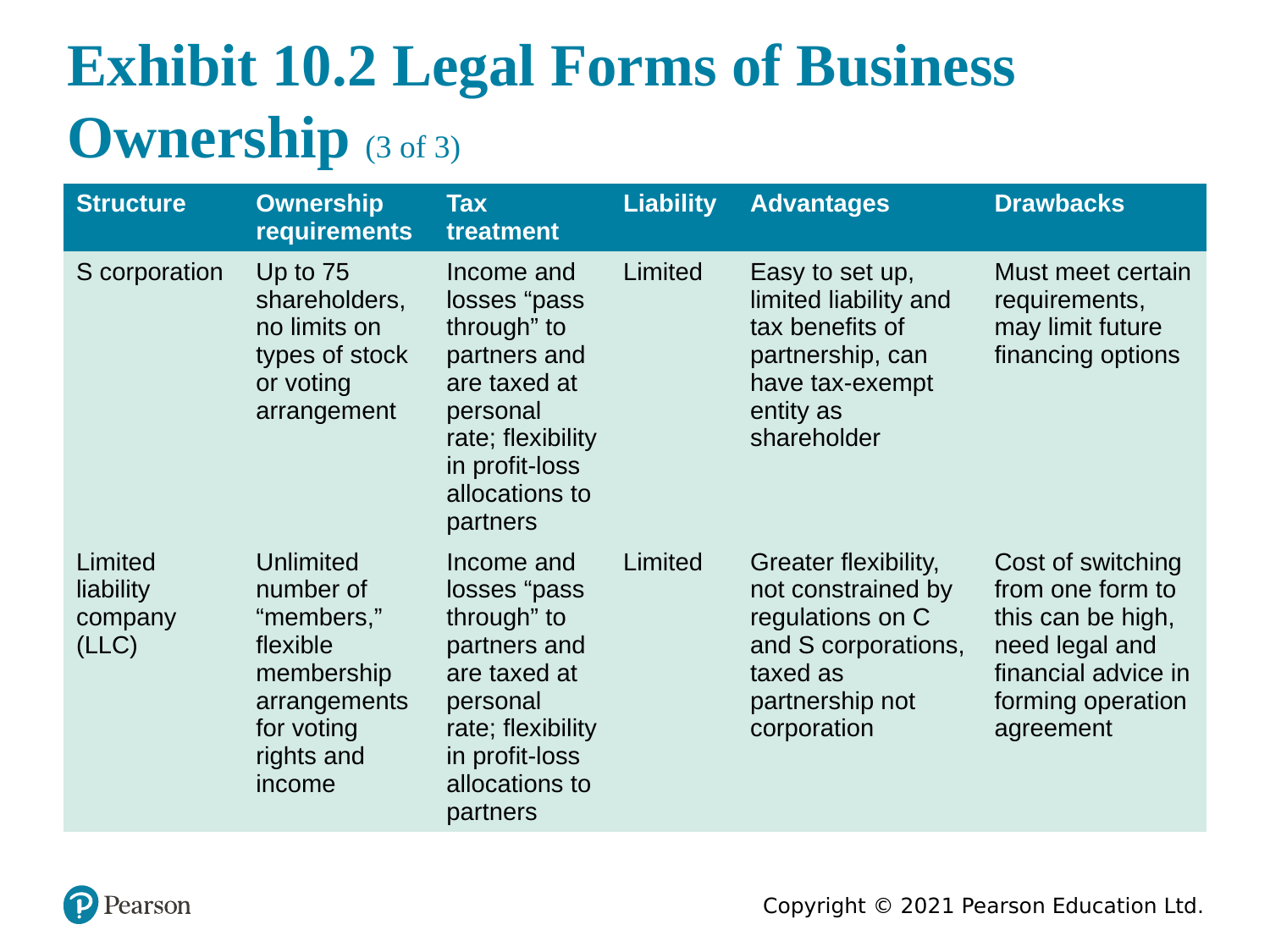

# Exhibit 10.2 Legal Forms of Business Ownership (3 of 3)
| Structure | Ownership requirements | Tax treatment | Liability | Advantages | Drawbacks |
| --- | --- | --- | --- | --- | --- |
| S corporation | Up to 75 shareholders, no limits on types of stock or voting arrangement | Income and losses “pass through” to partners and are taxed at personal rate; flexibility in profit-loss allocations to partners | Limited | Easy to set up, limited liability and tax benefits of partnership, can have tax-exempt entity as shareholder | Must meet certain requirements, may limit future financing options |
| Limited liability company (LLC) | Unlimited number of “members,” flexible membership arrangements for voting rights and income | Income and losses “pass through” to partners and are taxed at personal rate; flexibility in profit-loss allocations to partners | Limited | Greater flexibility, not constrained by regulations on C and S corporations, taxed as partnership not corporation | Cost of switching from one form to this can be high, need legal and financial advice in forming operation agreement |